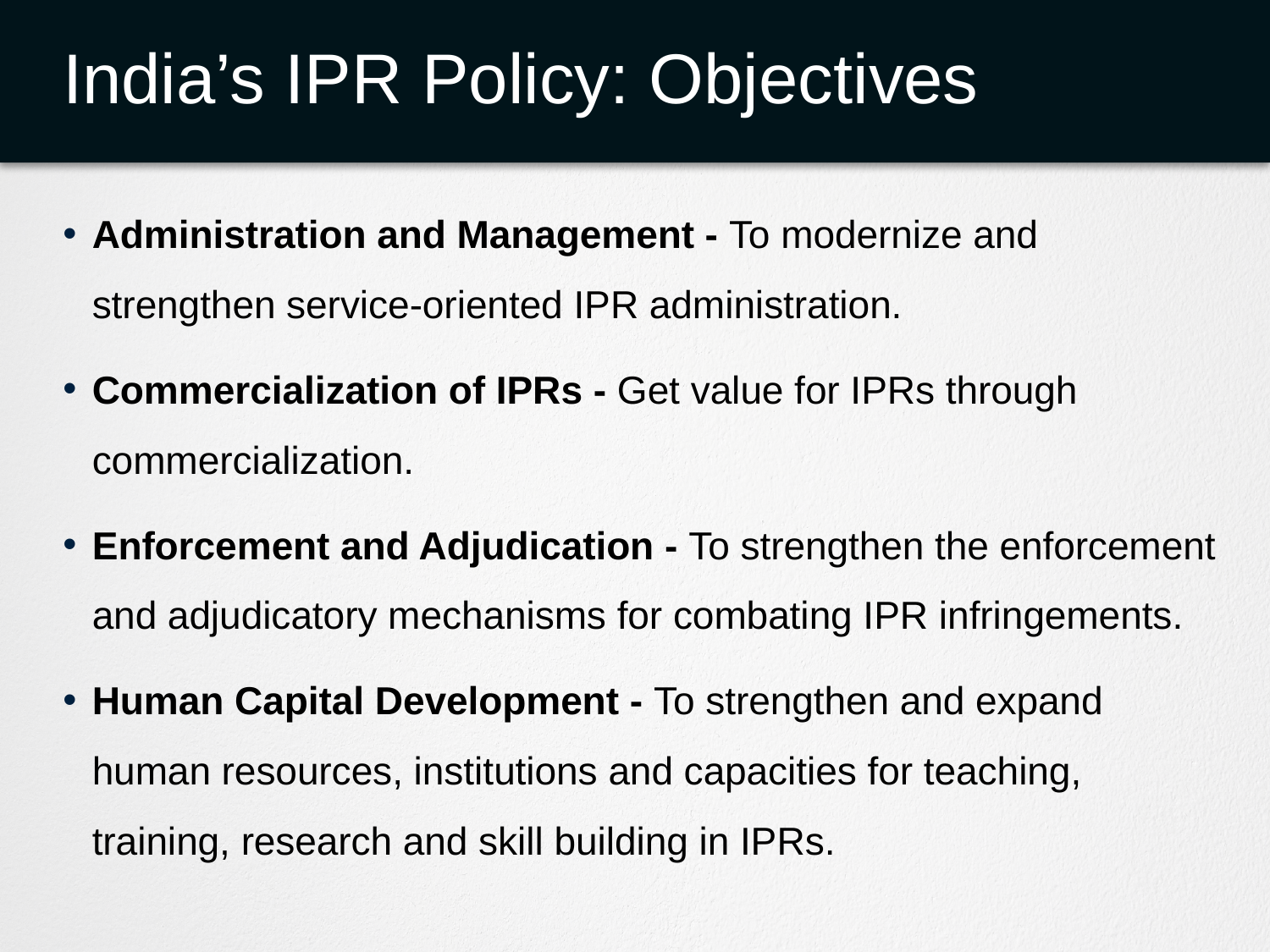

# India’s IPR Policy: Objectives
Administration and Management - To modernize and strengthen service-oriented IPR administration.
Commercialization of IPRs - Get value for IPRs through commercialization.
Enforcement and Adjudication - To strengthen the enforcement and adjudicatory mechanisms for combating IPR infringements.
Human Capital Development - To strengthen and expand human resources, institutions and capacities for teaching, training, research and skill building in IPRs.